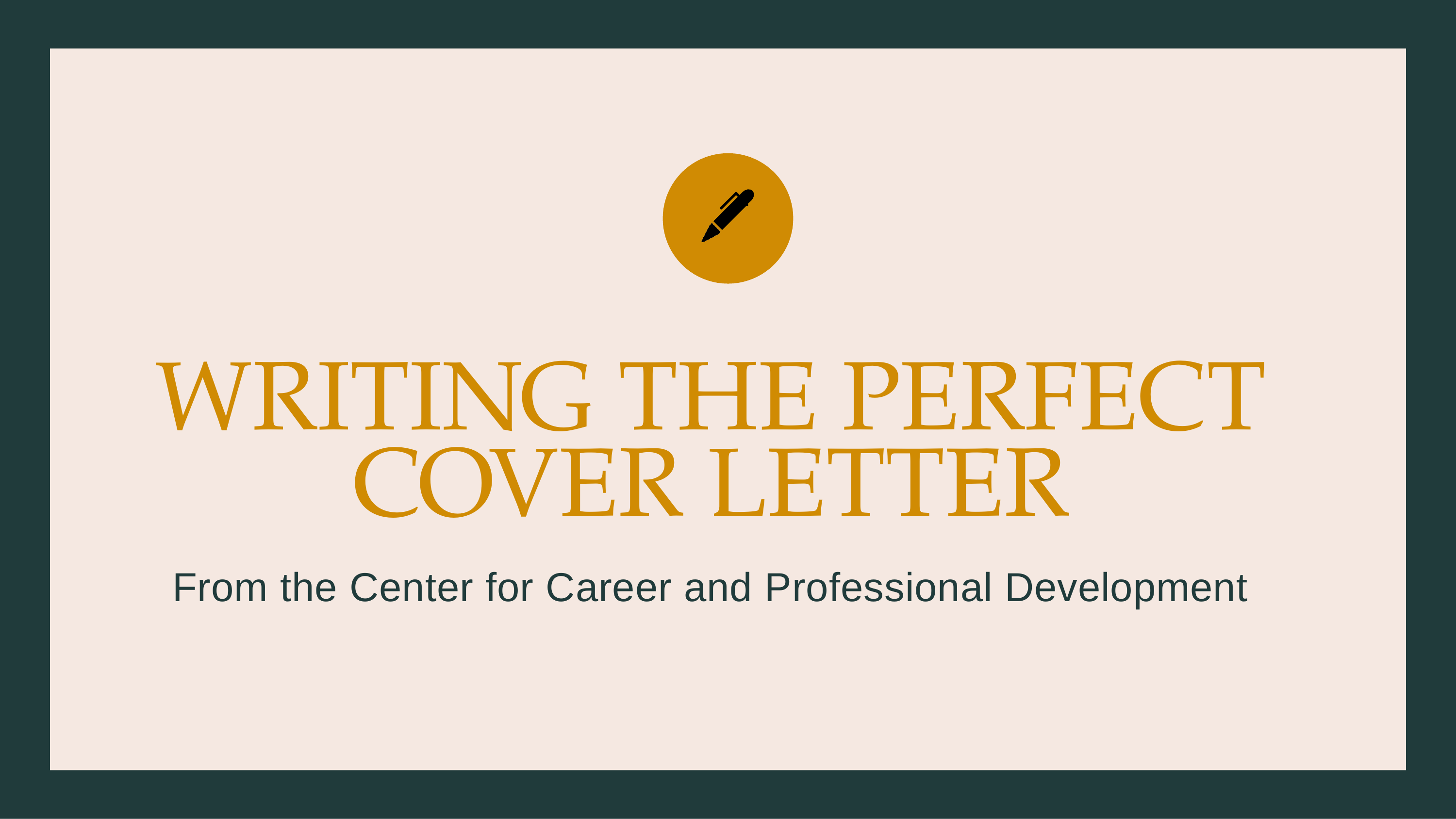

WRITING THE PERFECT COVER LETTER
From the Center for Career and Professional Development